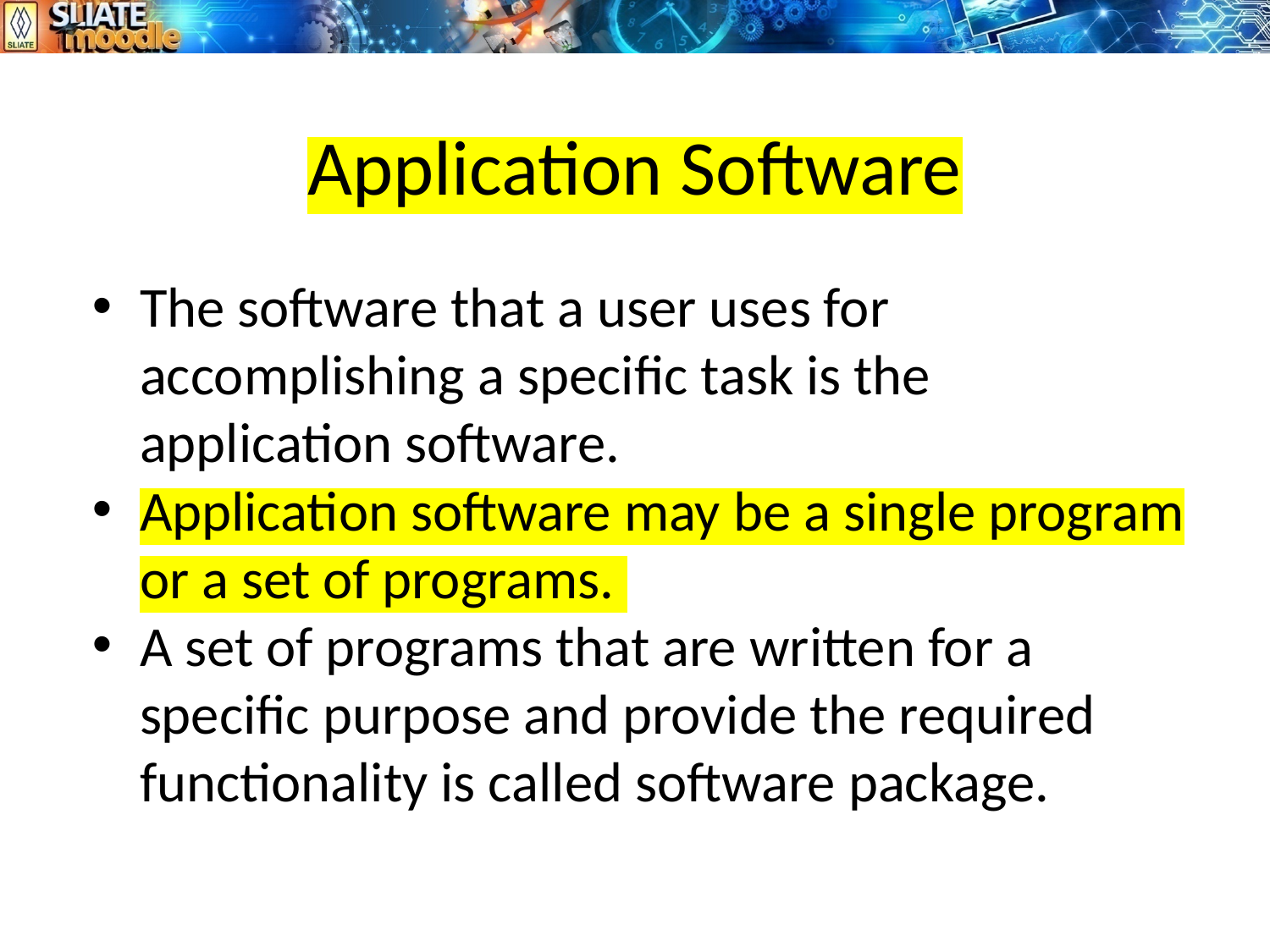

# Application Software
The software that a user uses for accomplishing a specific task is the application software.
Application software may be a single program or a set of programs.
A set of programs that are written for a specific purpose and provide the required functionality is called software package.